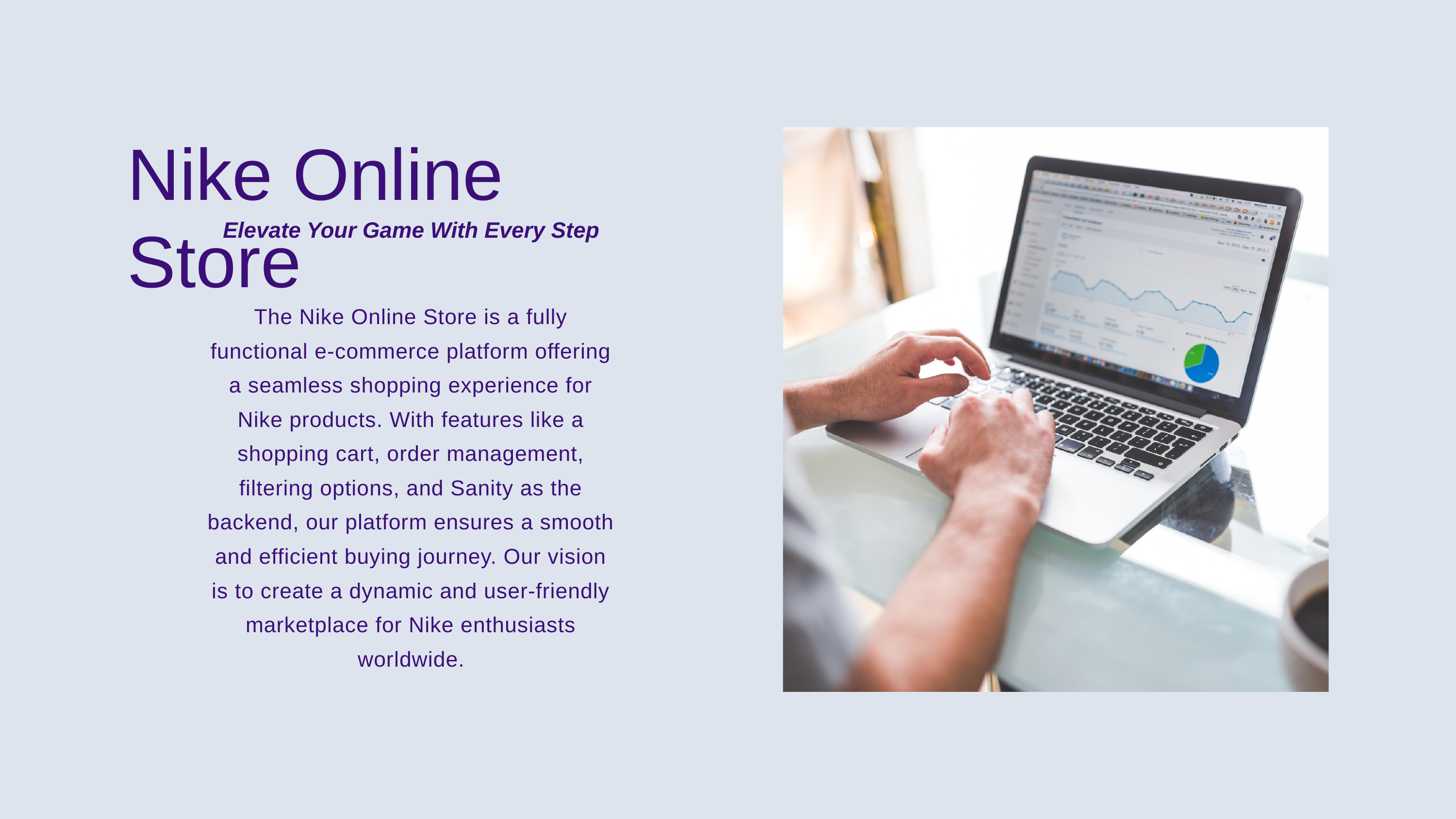

Nike Online Store

Elevate Your Game With Every Step
The Nike Online Store is a fully functional e-commerce platform offering a seamless shopping experience for Nike products. With features like a shopping cart, order management, filtering options, and Sanity as the backend, our platform ensures a smooth and efficient buying journey. Our vision is to create a dynamic and user-friendly marketplace for Nike enthusiasts worldwide.